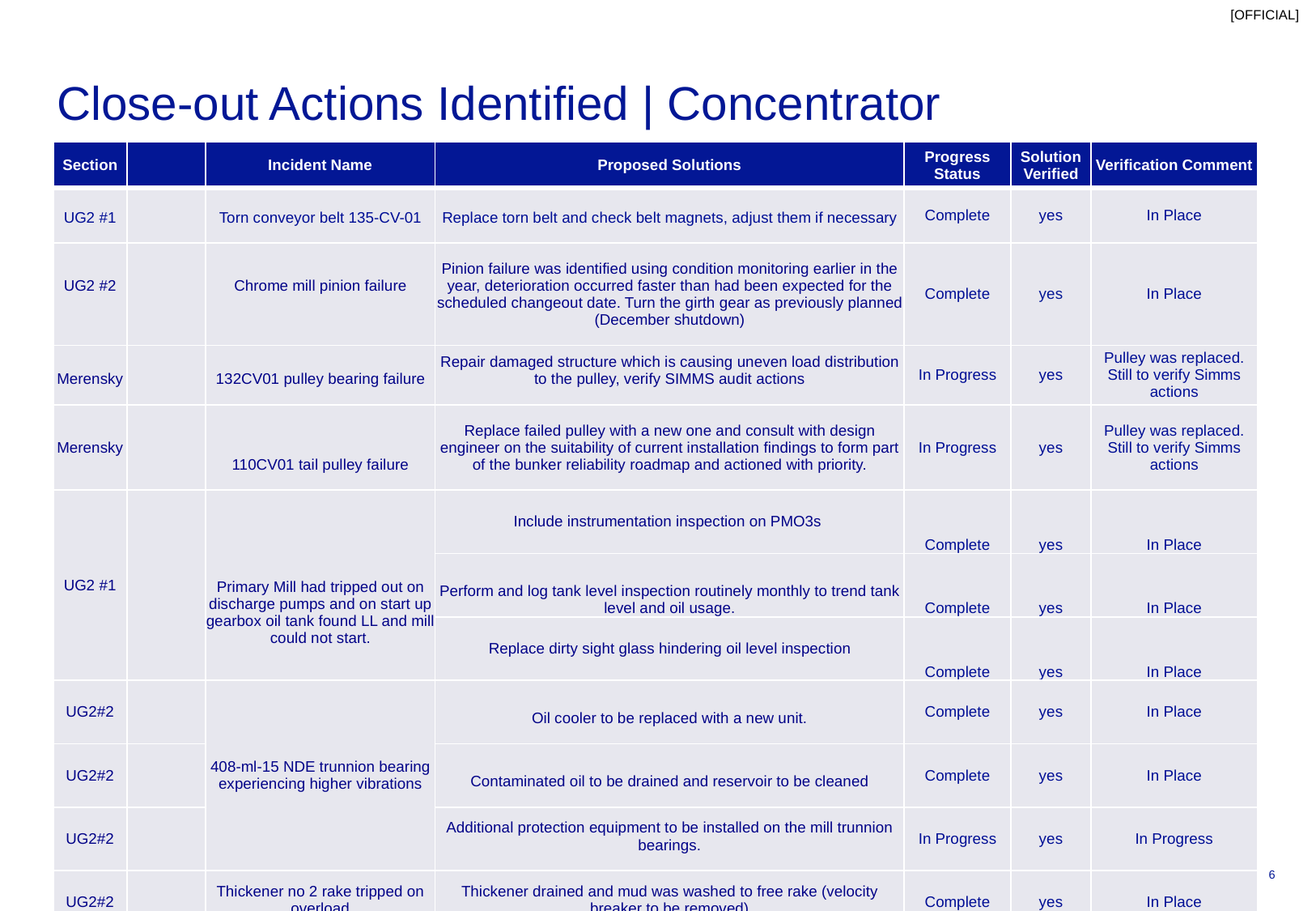

# Close-out Actions Identified | Concentrator
| Section |  | Incident Name | Proposed Solutions | Progress Status | Solution Verified | Verification Comment |
| --- | --- | --- | --- | --- | --- | --- |
| UG2 #1 |  | Torn conveyor belt 135-CV-01 | Replace torn belt and check belt magnets, adjust them if necessary | Complete | yes | In Place |
| UG2 #2 |  | Chrome mill pinion failure | Pinion failure was identified using condition monitoring earlier in the year, deterioration occurred faster than had been expected for the scheduled changeout date. Turn the girth gear as previously planned (December shutdown) | Complete | yes | In Place |
| Merensky |  | 132CV01 pulley bearing failure | Repair damaged structure which is causing uneven load distribution to the pulley, verify SIMMS audit actions | In Progress | yes | Pulley was replaced. Still to verify Simms actions |
| Merensky |  | 110CV01 tail pulley failure | Replace failed pulley with a new one and consult with design engineer on the suitability of current installation findings to form part of the bunker reliability roadmap and actioned with priority. | In Progress | yes | Pulley was replaced. Still to verify Simms actions |
| UG2 #1 |  | Primary Mill had tripped out on discharge pumps and on start up gearbox oil tank found LL and mill could not start. | Include instrumentation inspection on PMO3s | Complete | yes | In Place |
|  |  |  | Perform and log tank level inspection routinely monthly to trend tank level and oil usage. | Complete | yes | In Place |
|  |  |  | Replace dirty sight glass hindering oil level inspection | Complete | yes | In Place |
| UG2#2 |  | 408-ml-15 NDE trunnion bearing experiencing higher vibrations | Oil cooler to be replaced with a new unit. | Complete | yes | In Place |
| UG2#2 |  |  | Contaminated oil to be drained and reservoir to be cleaned | Complete | yes | In Place |
| UG2#2 |  |  | Additional protection equipment to be installed on the mill trunnion bearings. | In Progress | yes | In Progress |
| UG2#2 |  | Thickener no 2 rake tripped on overload | Thickener drained and mud was washed to free rake (velocity breaker to be removed) | Complete | yes | In Place |
Anglo American  /  © 2021
6